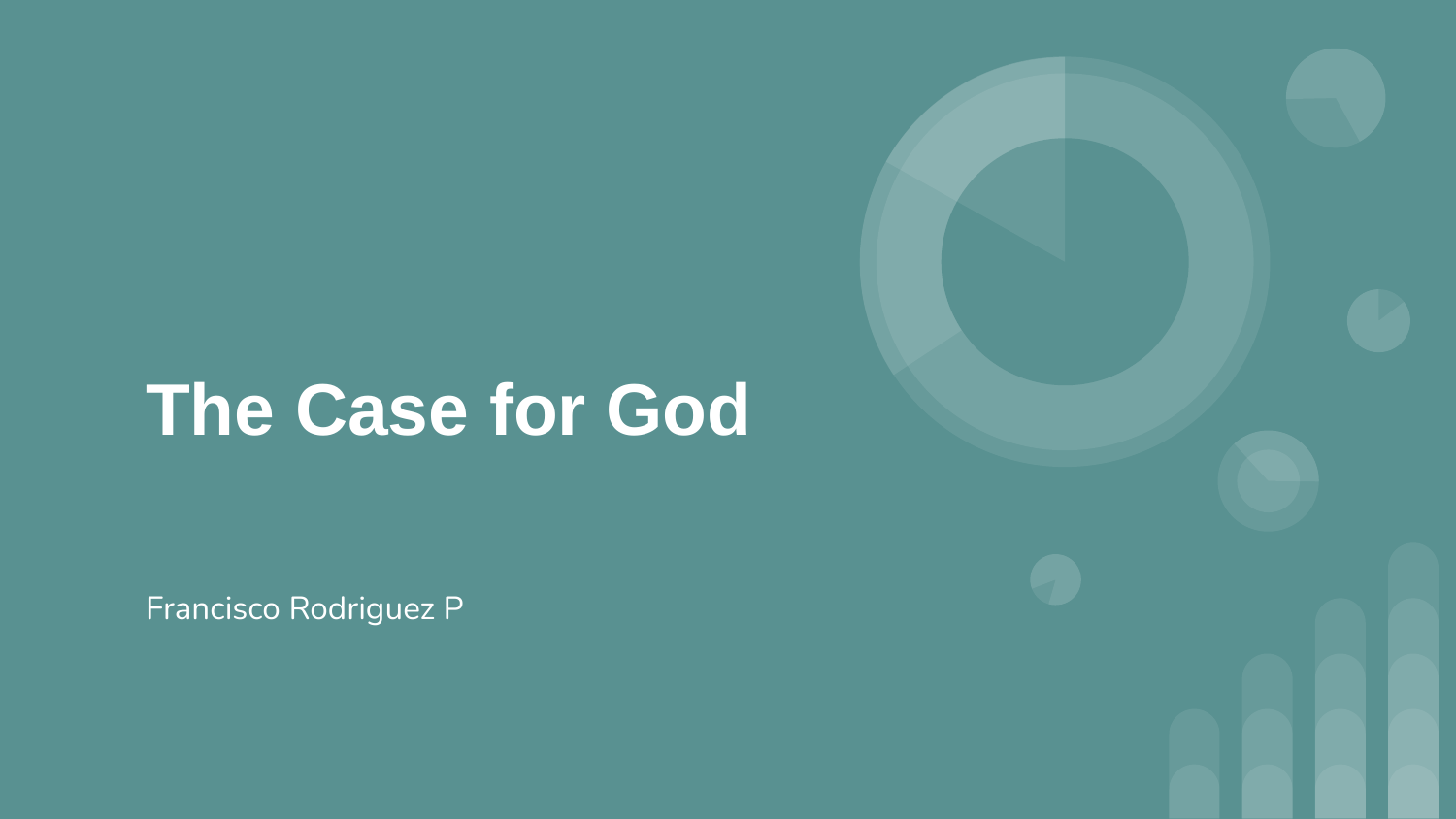

# The Case for God
Francisco Rodriguez P